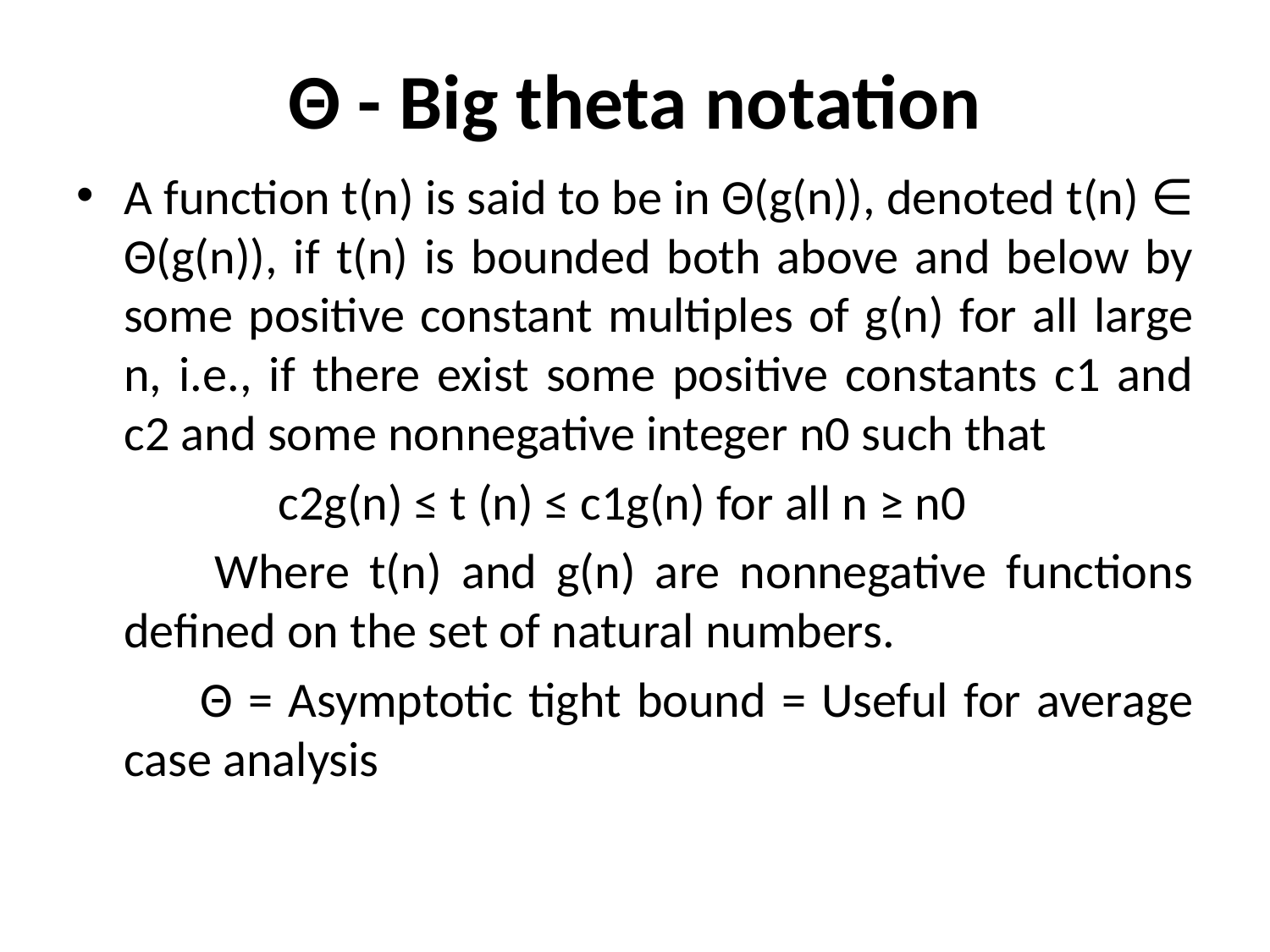

# Θ - Big theta notation
A function t(n) is said to be in Θ(g(n)), denoted t(n) ∈ Θ(g(n)), if t(n) is bounded both above and below by some positive constant multiples of g(n) for all large n, i.e., if there exist some positive constants c1 and c2 and some nonnegative integer n0 such that
                  c2g(n) ≤ t (n) ≤ c1g(n) for all n ≥ n0
       Where t(n) and g(n) are nonnegative functions defined on the set of natural numbers.
        Θ = Asymptotic tight bound = Useful for average case analysis